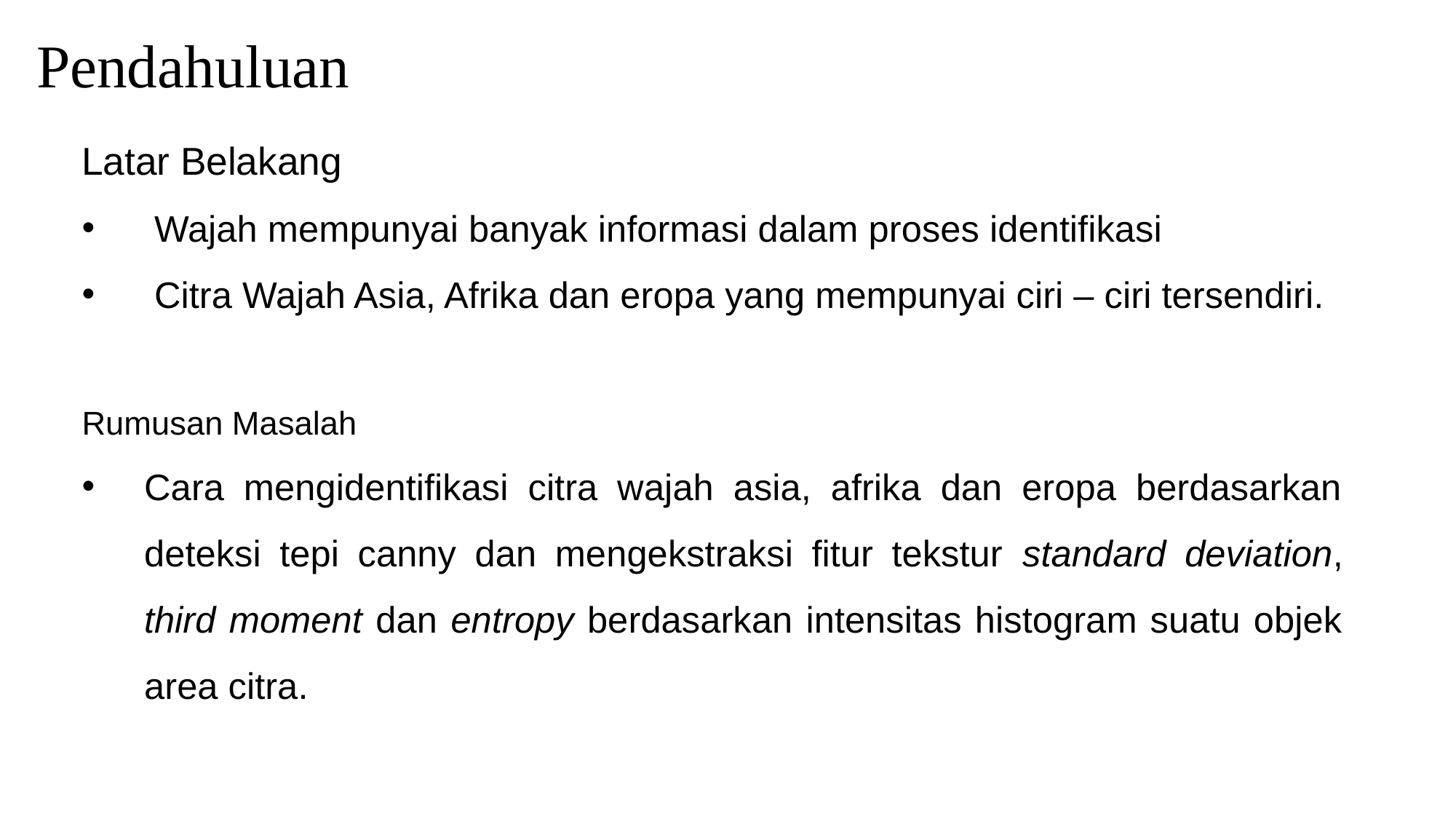

# Pendahuluan
Latar Belakang
 Wajah mempunyai banyak informasi dalam proses identifikasi
 Citra Wajah Asia, Afrika dan eropa yang mempunyai ciri – ciri tersendiri.

Rumusan Masalah
Cara mengidentifikasi citra wajah asia, afrika dan eropa berdasarkan deteksi tepi canny dan mengekstraksi fitur tekstur standard deviation, third moment dan entropy berdasarkan intensitas histogram suatu objek area citra.